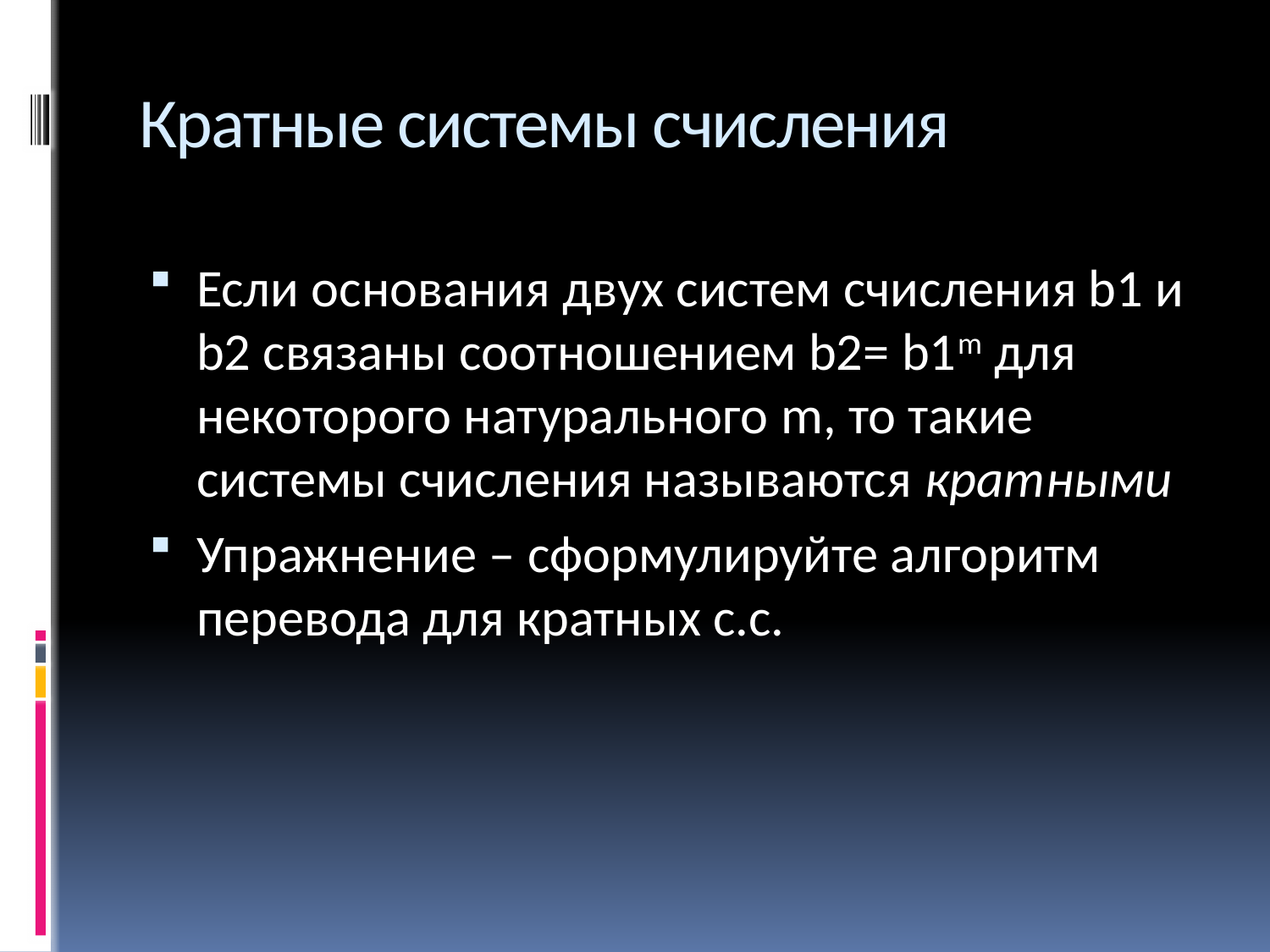

# Кратные системы счисления
Если основания двух систем счисления b1 и b2 связаны соотношением b2= b1m для некоторого натурального m, то такие системы счисления называются кратными
Упражнение – сформулируйте алгоритм перевода для кратных с.с.